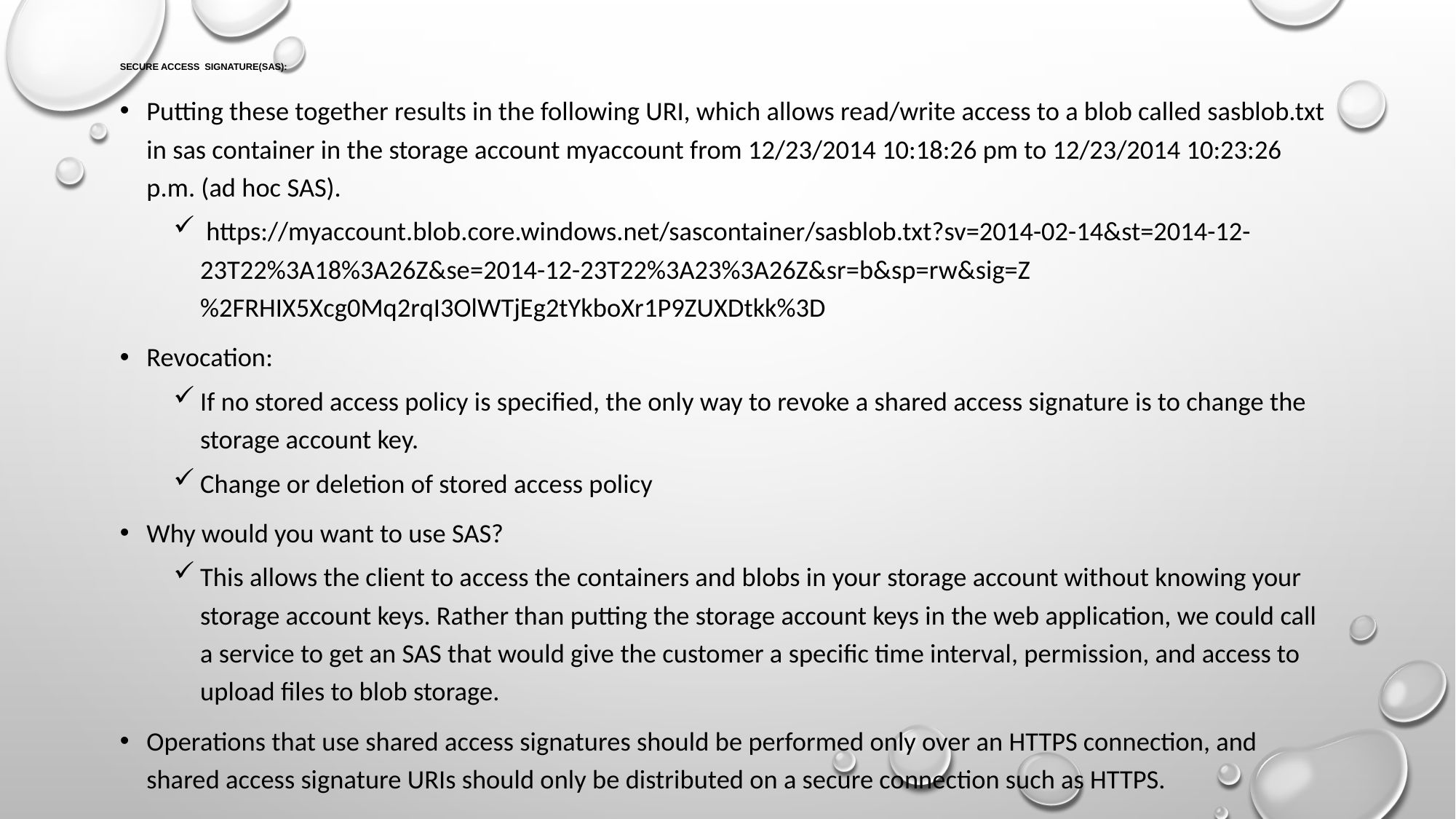

# Secure Access  Signature(SAS):
Putting these together results in the following URI, which allows read/write access to a blob called sasblob.txt in sas container in the storage account myaccount from 12/23/2014 10:18:26 pm to 12/23/2014 10:23:26 p.m. (ad hoc SAS).
 https://myaccount.blob.core.windows.net/sascontainer/sasblob.txt?sv=2014-02-14&st=2014-12-23T22%3A18%3A26Z&se=2014-12-23T22%3A23%3A26Z&sr=b&sp=rw&sig=Z%2FRHIX5Xcg0Mq2rqI3OlWTjEg2tYkboXr1P9ZUXDtkk%3D
Revocation:
If no stored access policy is specified, the only way to revoke a shared access signature is to change the storage account key.
Change or deletion of stored access policy
Why would you want to use SAS?
This allows the client to access the containers and blobs in your storage account without knowing your storage account keys. Rather than putting the storage account keys in the web application, we could call a service to get an SAS that would give the customer a specific time interval, permission, and access to upload files to blob storage.
Operations that use shared access signatures should be performed only over an HTTPS connection, and shared access signature URIs should only be distributed on a secure connection such as HTTPS.